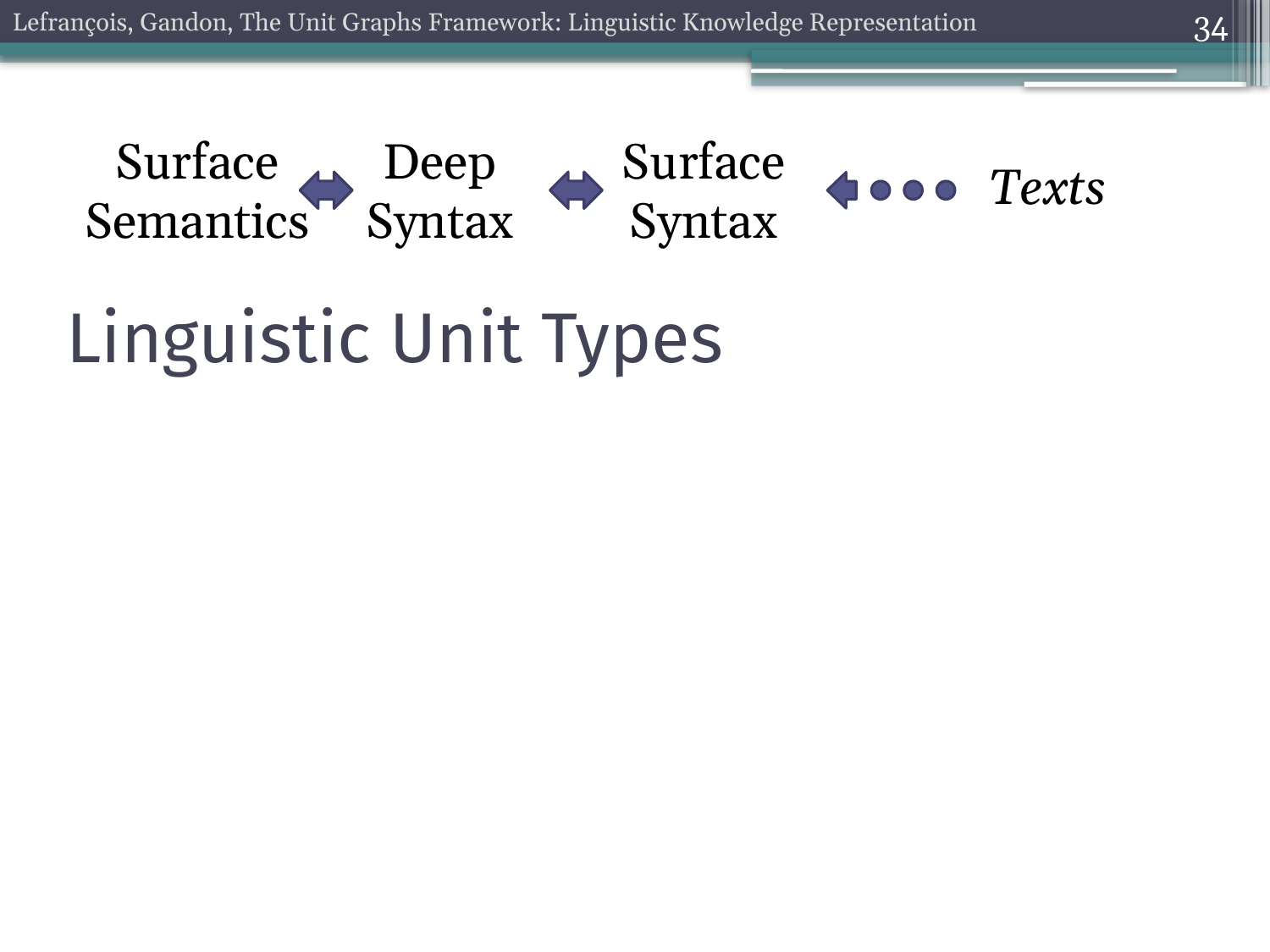

Lefrançois, Gandon, The Unit Graphs Framework: Linguistic Knowledge Representation
34
Surface Semantics
Deep Syntax
Surface Syntax
Texts

Linguistic Unit Types